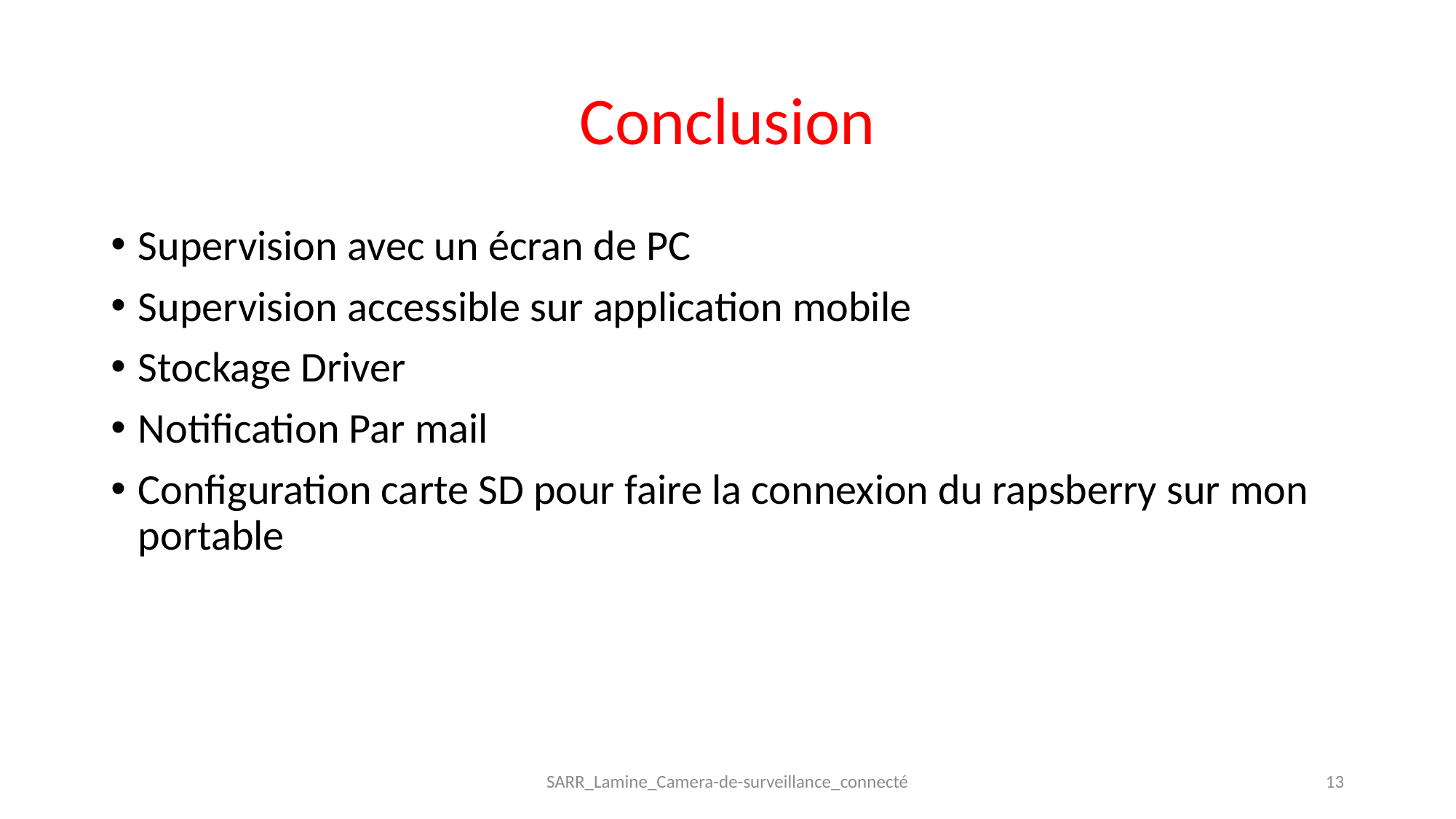

# Conclusion
Supervision avec un écran de PC
Supervision accessible sur application mobile
Stockage Driver
Notification Par mail
Configuration carte SD pour faire la connexion du rapsberry sur mon portable

SARR_Lamine_Camera-de-surveillance_connecté
13